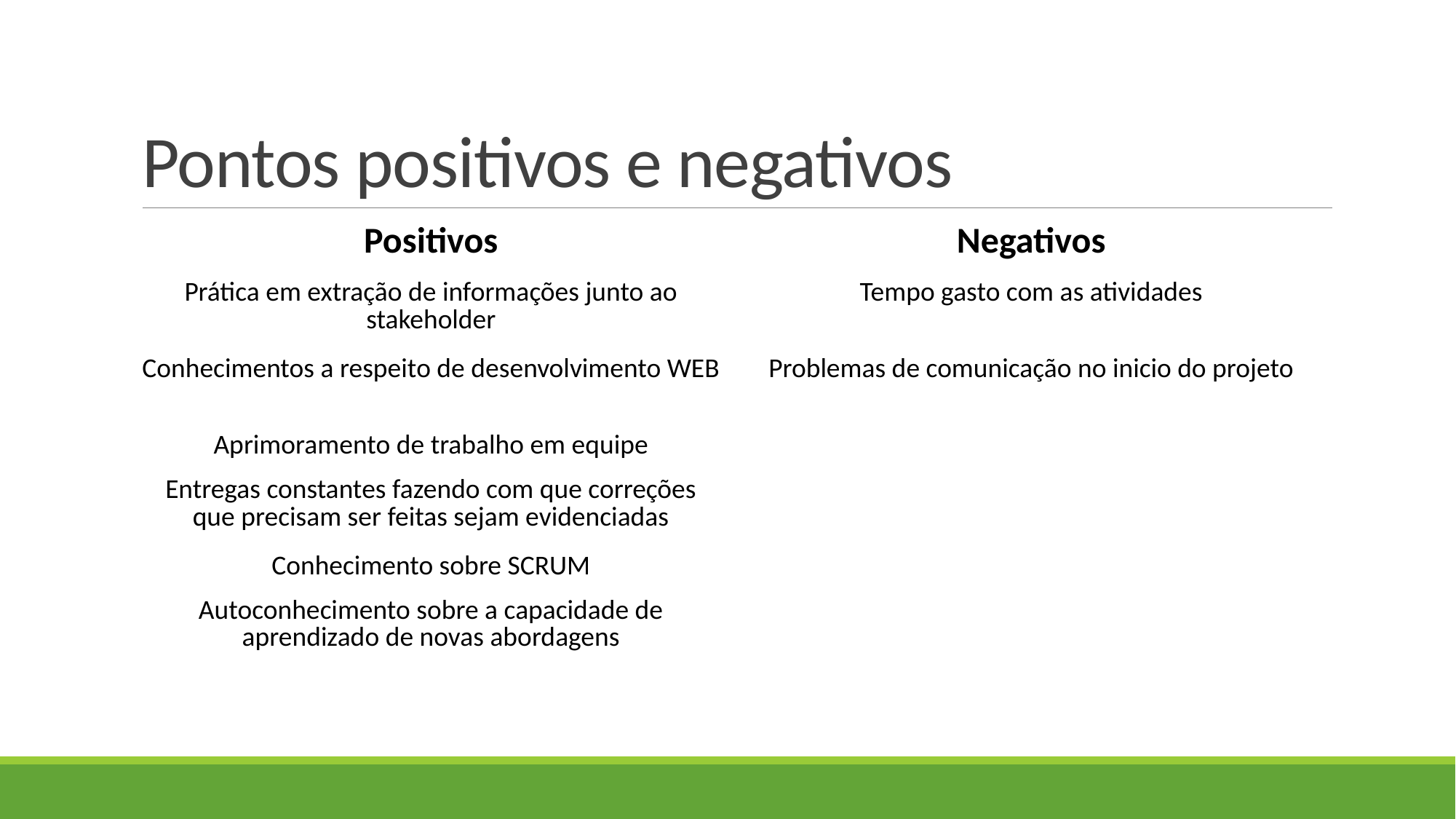

# Pontos positivos e negativos
| Positivos | Negativos |
| --- | --- |
| Prática em extração de informações junto ao stakeholder | Tempo gasto com as atividades |
| Conhecimentos a respeito de desenvolvimento WEB | Problemas de comunicação no inicio do projeto |
| Aprimoramento de trabalho em equipe |  |
| Entregas constantes fazendo com que correções que precisam ser feitas sejam evidenciadas |  |
| Conhecimento sobre SCRUM |  |
| Autoconhecimento sobre a capacidade de aprendizado de novas abordagens |  |